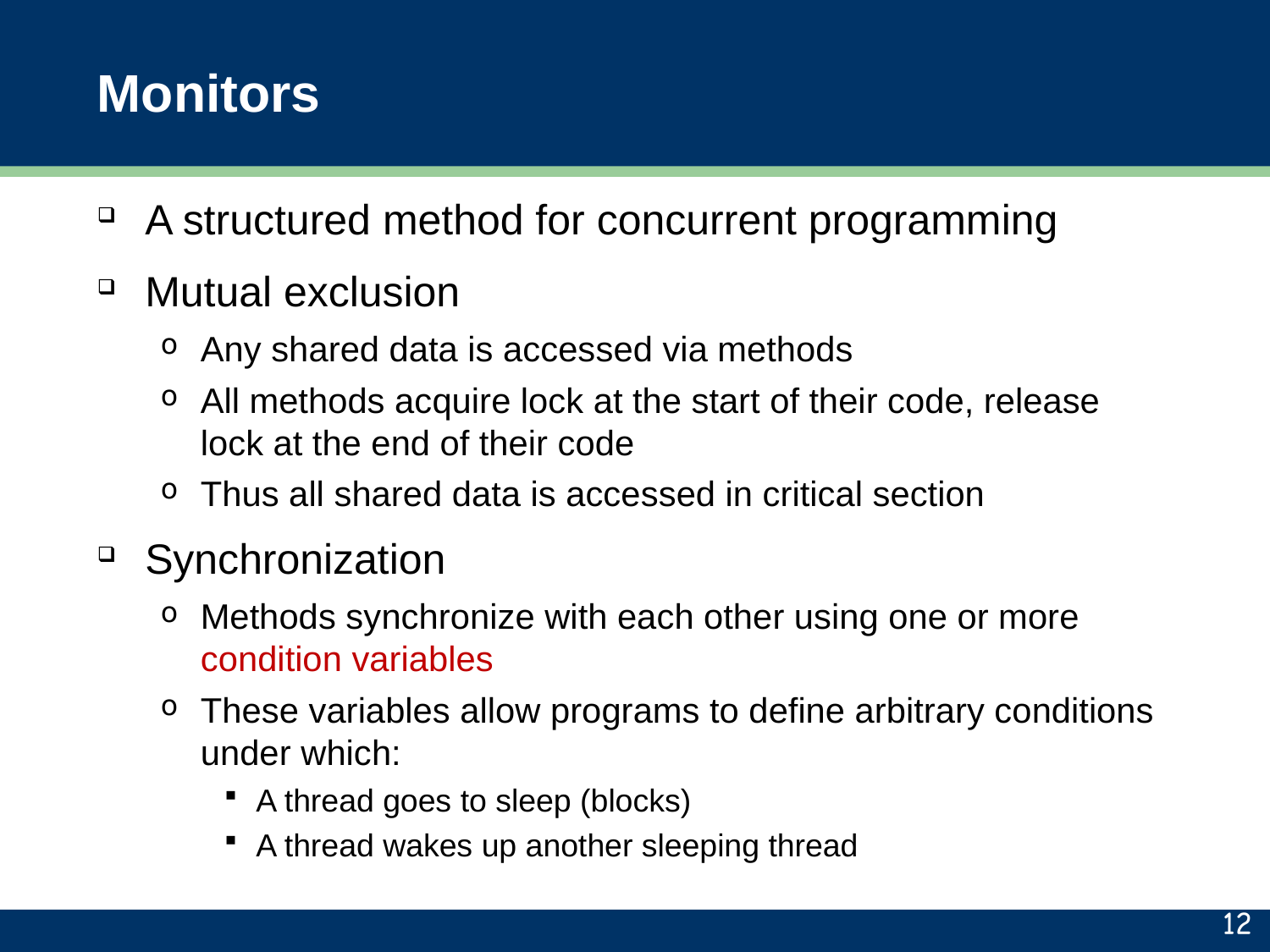

# Monitors
A structured method for concurrent programming
Mutual exclusion
Any shared data is accessed via methods
All methods acquire lock at the start of their code, release lock at the end of their code
Thus all shared data is accessed in critical section
Synchronization
Methods synchronize with each other using one or more condition variables
These variables allow programs to define arbitrary conditions under which:
A thread goes to sleep (blocks)
A thread wakes up another sleeping thread
12